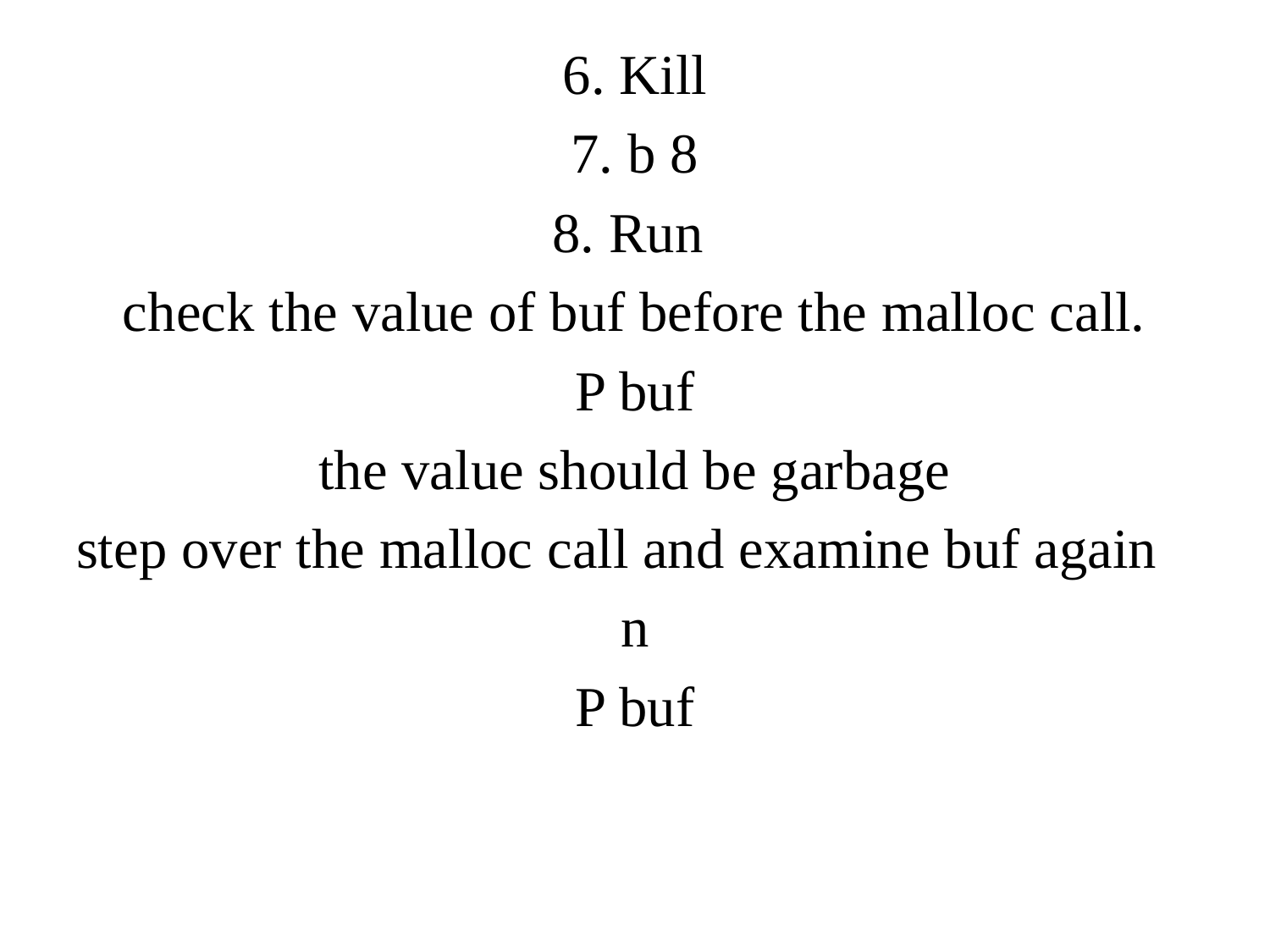

6. Kill
7. b 8
8. Run
check the value of buf before the malloc call.
P buf
the value should be garbage
step over the malloc call and examine buf again
n
P buf